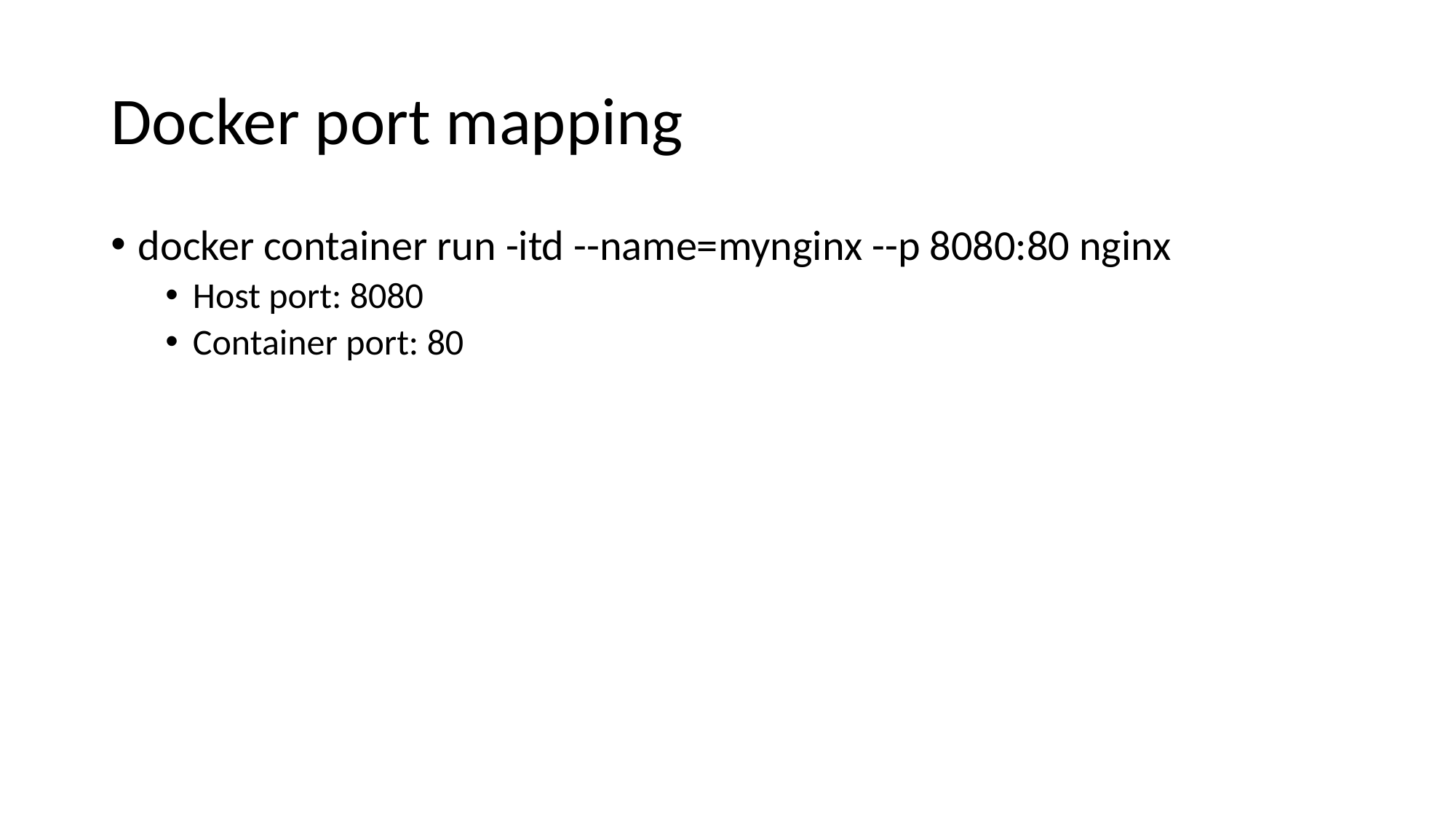

# Docker port mapping
docker container run -itd --name=mynginx --p 8080:80 nginx
Host port: 8080
Container port: 80